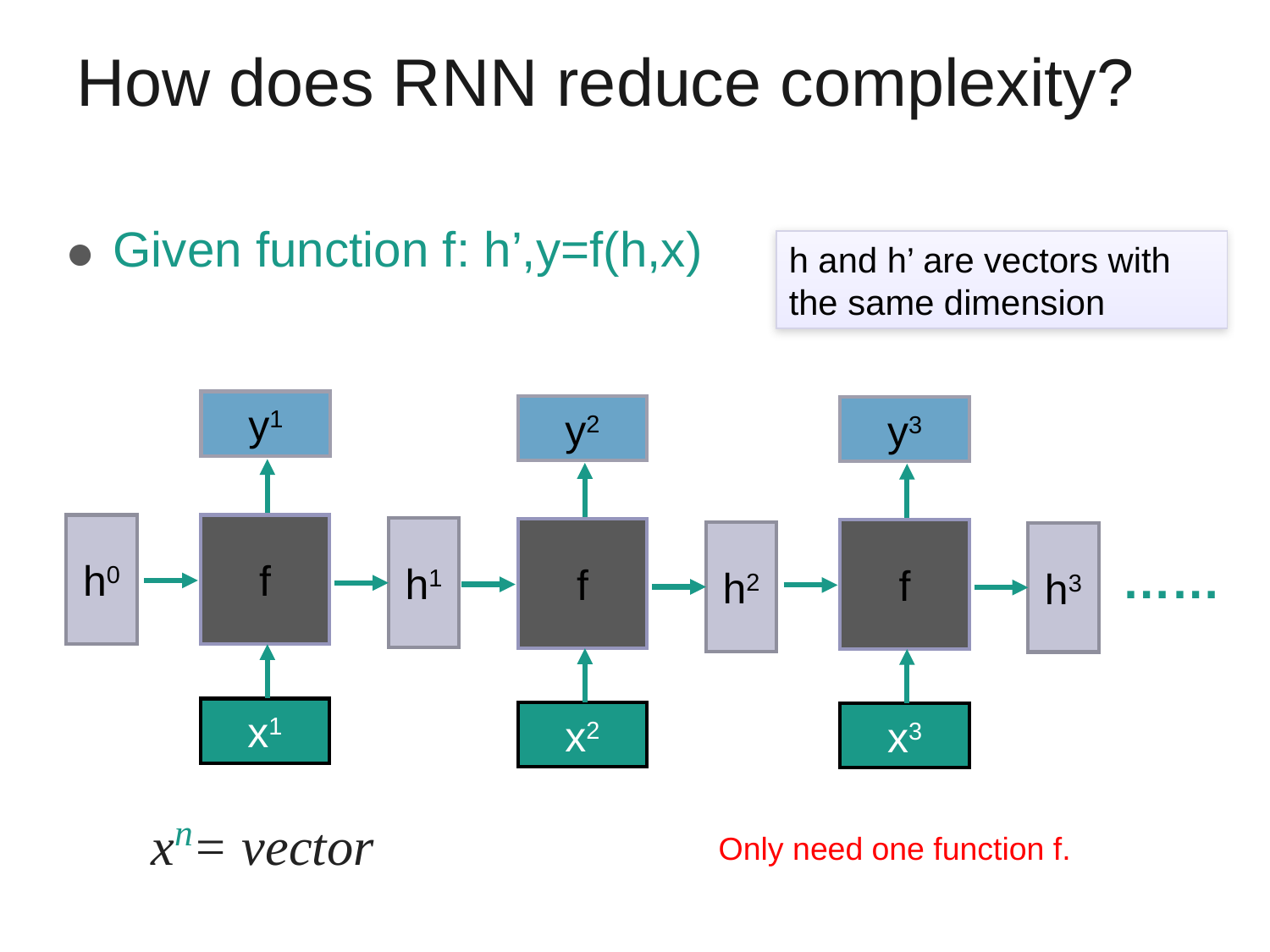

# How does RNN reduce complexity?
Given function f: h’,y=f(h,x)
h and h’ are vectors with the same dimension
y1
y2
y3
h0
f
h1
f
f
h2
h3
……
x1
x2
x3
xn= vector

Only need one function f.